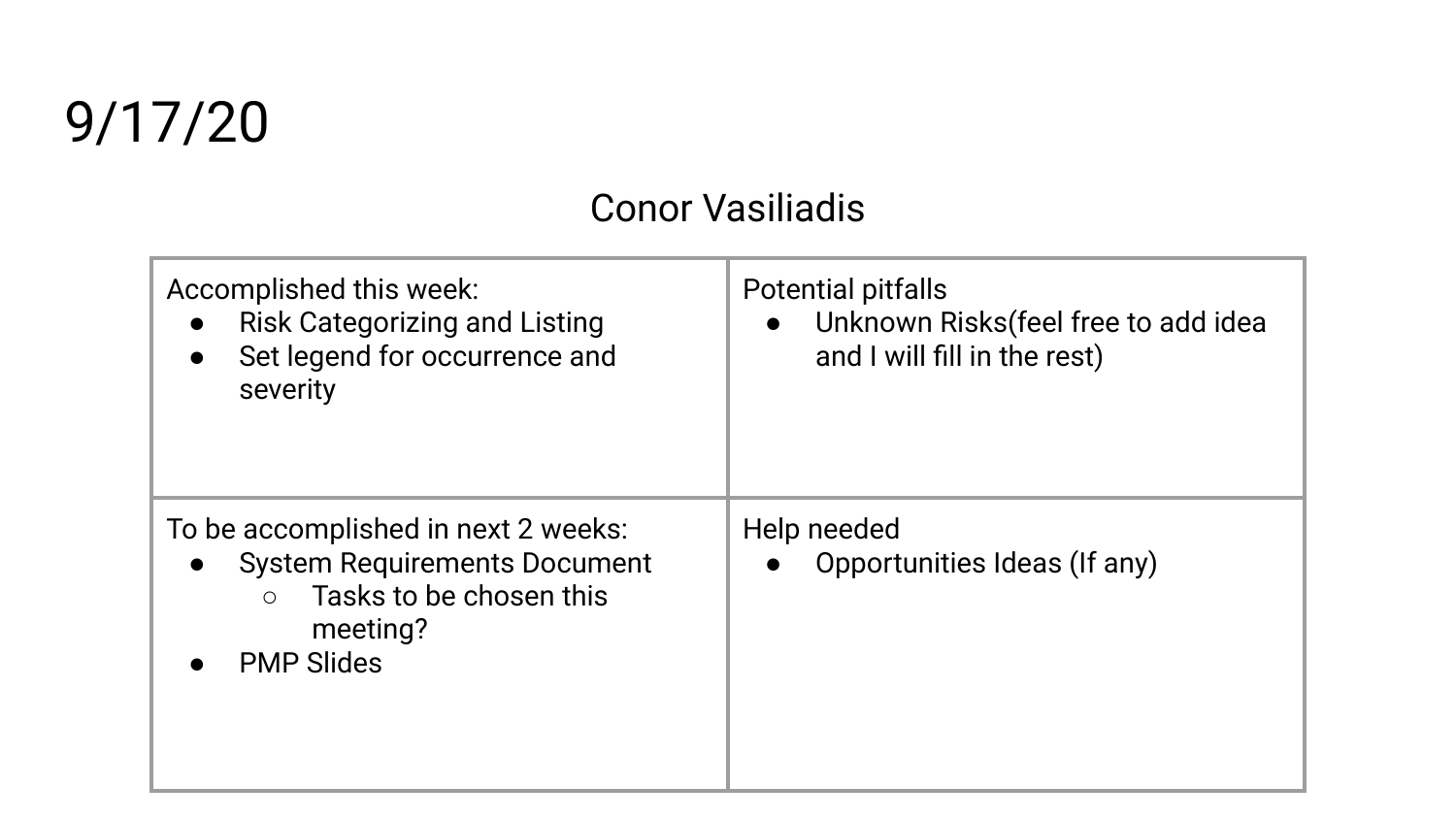

# 9/17/20
Conor Vasiliadis
| Accomplished this week: Risk Categorizing and Listing Set legend for occurrence and severity | Potential pitfalls Unknown Risks(feel free to add idea and I will fill in the rest) |
| --- | --- |
| To be accomplished in next 2 weeks: System Requirements Document Tasks to be chosen this meeting? PMP Slides | Help needed Opportunities Ideas (If any) |